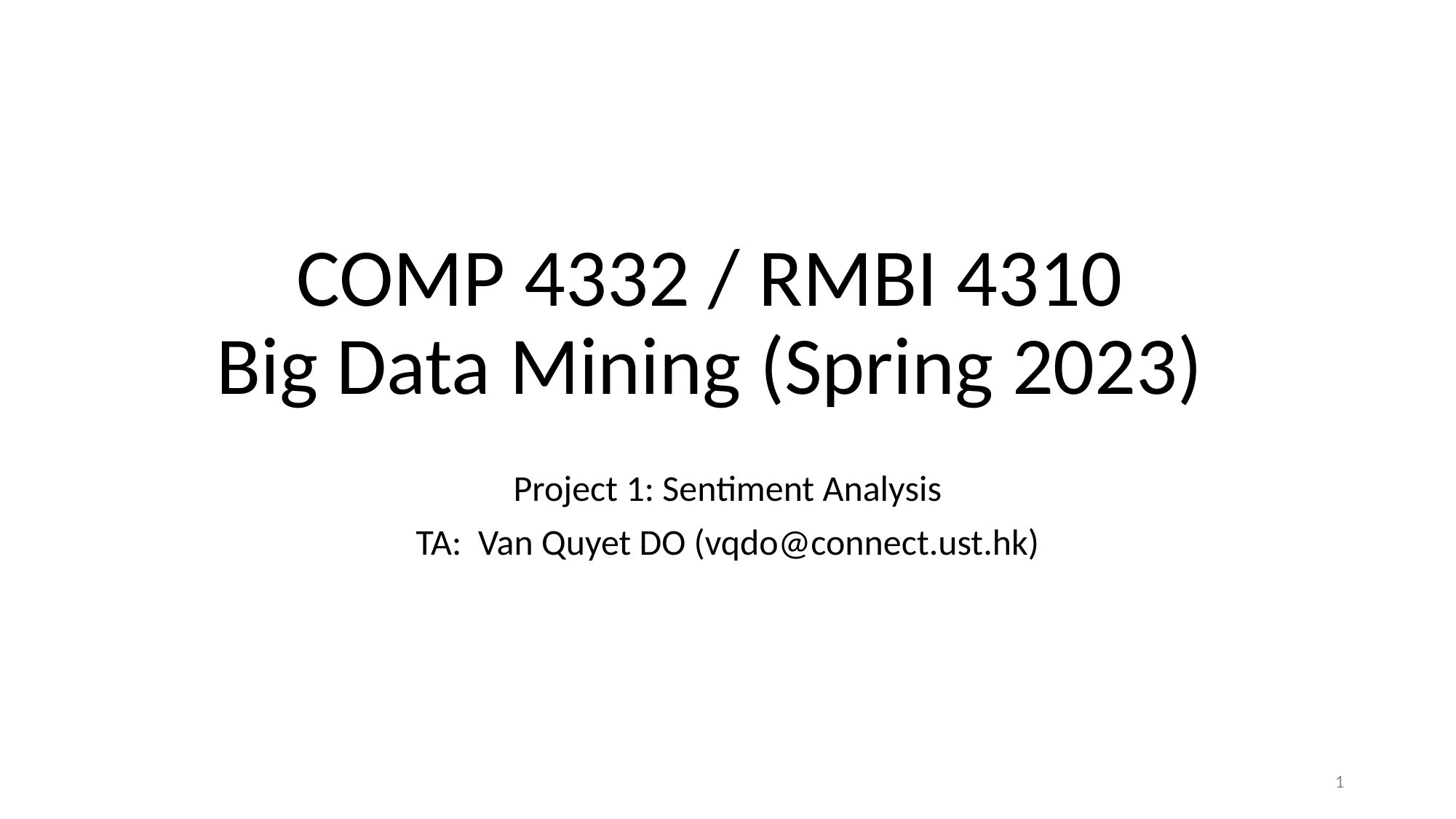

# COMP 4332 / RMBI 4310 Big Data Mining (Spring 2023)
Project 1: Sentiment Analysis
TA:  Van Quyet DO (vqdo@connect.ust.hk)
1